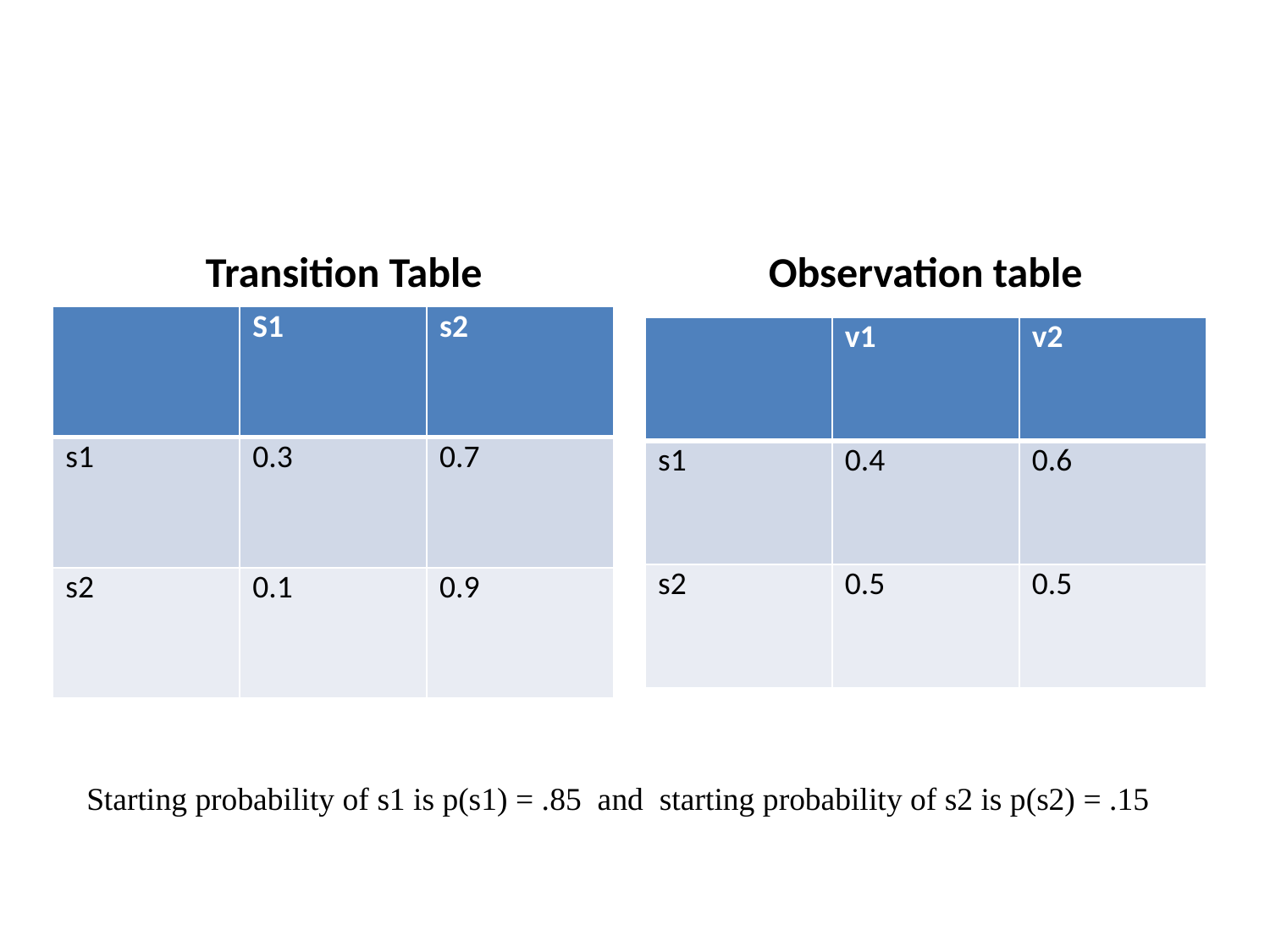

#
Transition Table
Observation table
|  | S1 | s2 |
| --- | --- | --- |
| s1 | 0.3 | 0.7 |
| s2 | 0.1 | 0.9 |
|  | v1 | v2 |
| --- | --- | --- |
| s1 | 0.4 | 0.6 |
| s2 | 0.5 | 0.5 |
Starting probability of s1 is p(s1) = .85  and  starting probability of s2 is p(s2) = .15